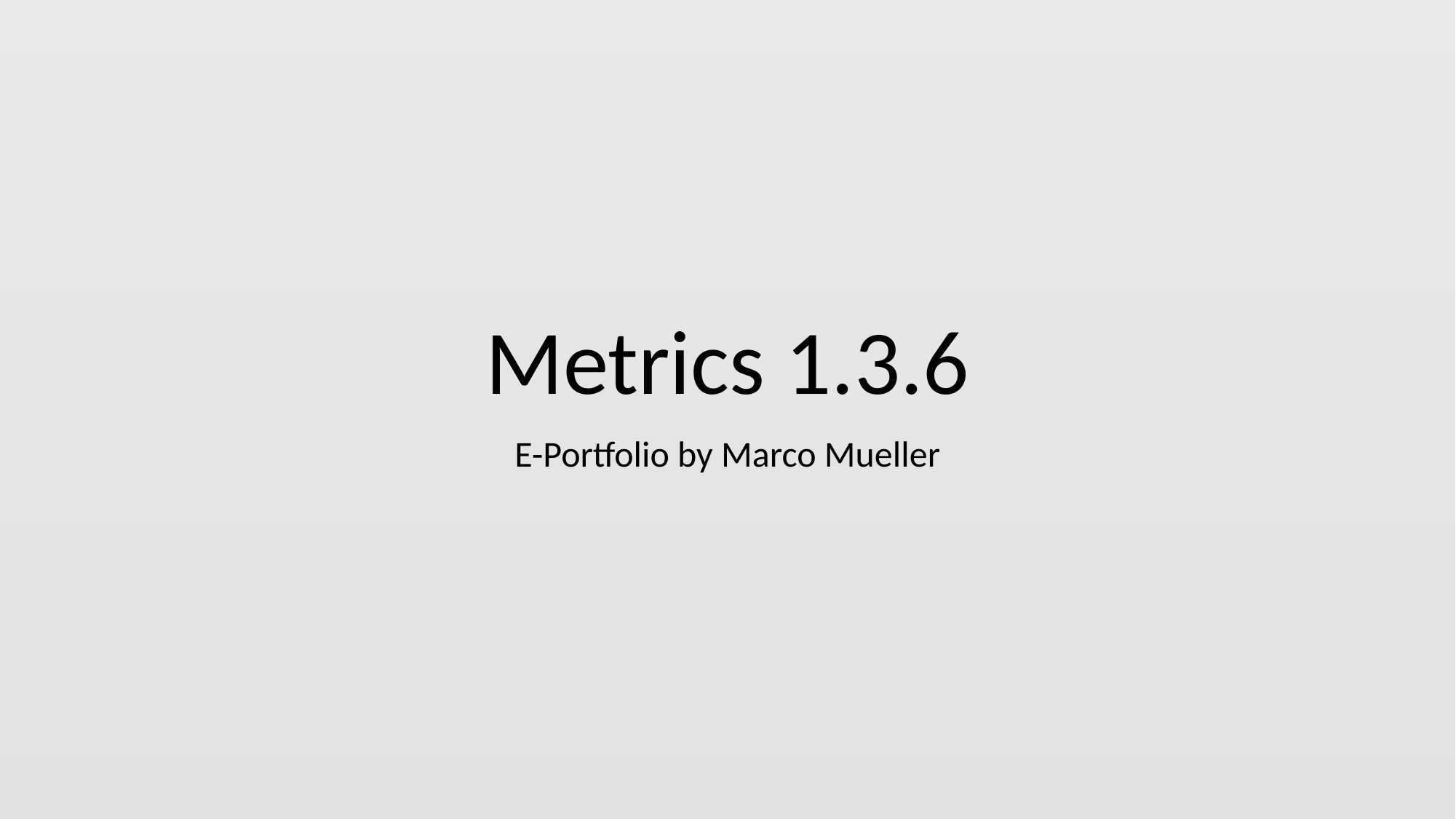

# Metrics 1.3.6
E-Portfolio by Marco Mueller